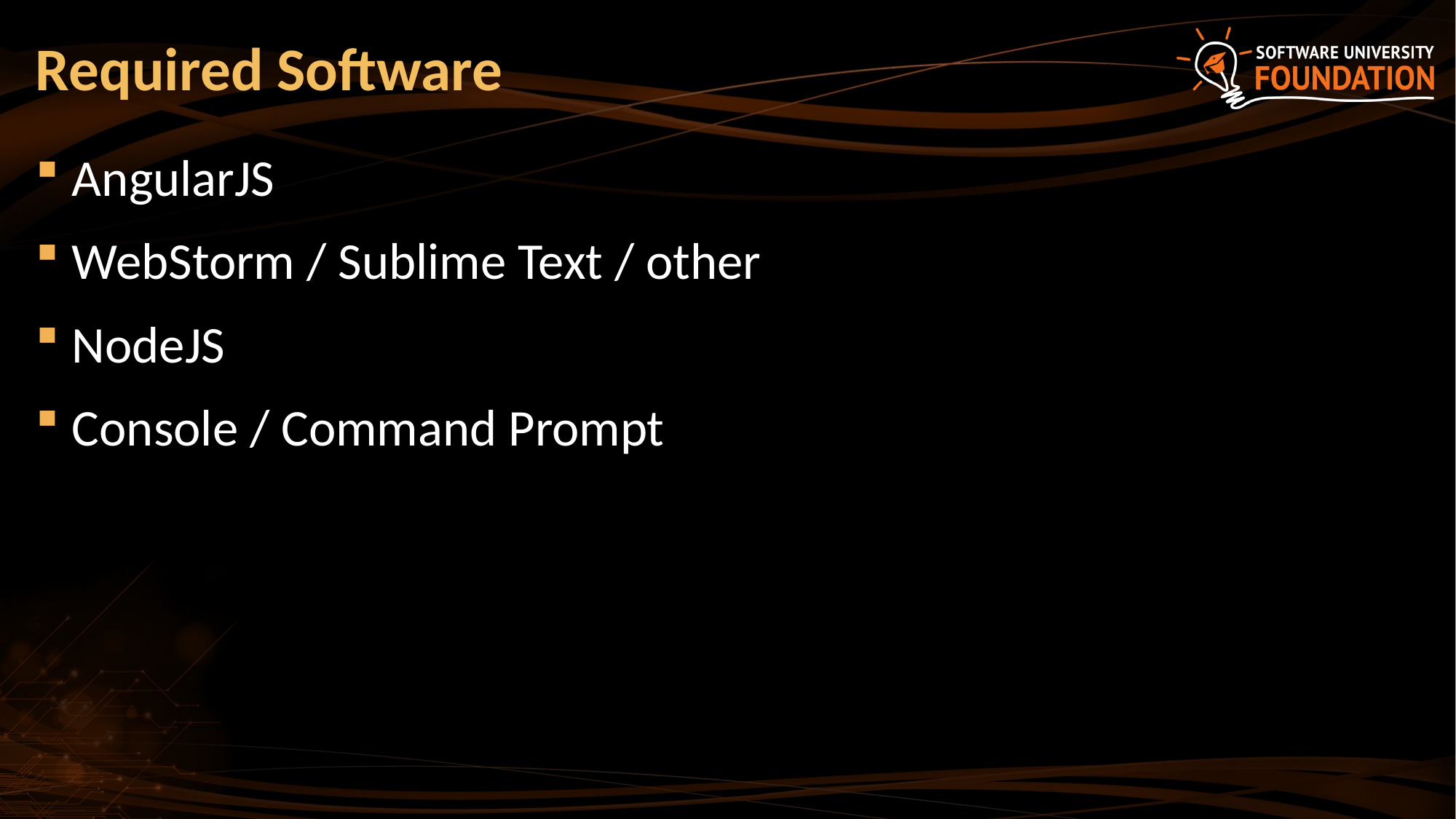

# Required Software
AngularJS
WebStorm / Sublime Text / other
NodeJS
Console / Command Prompt